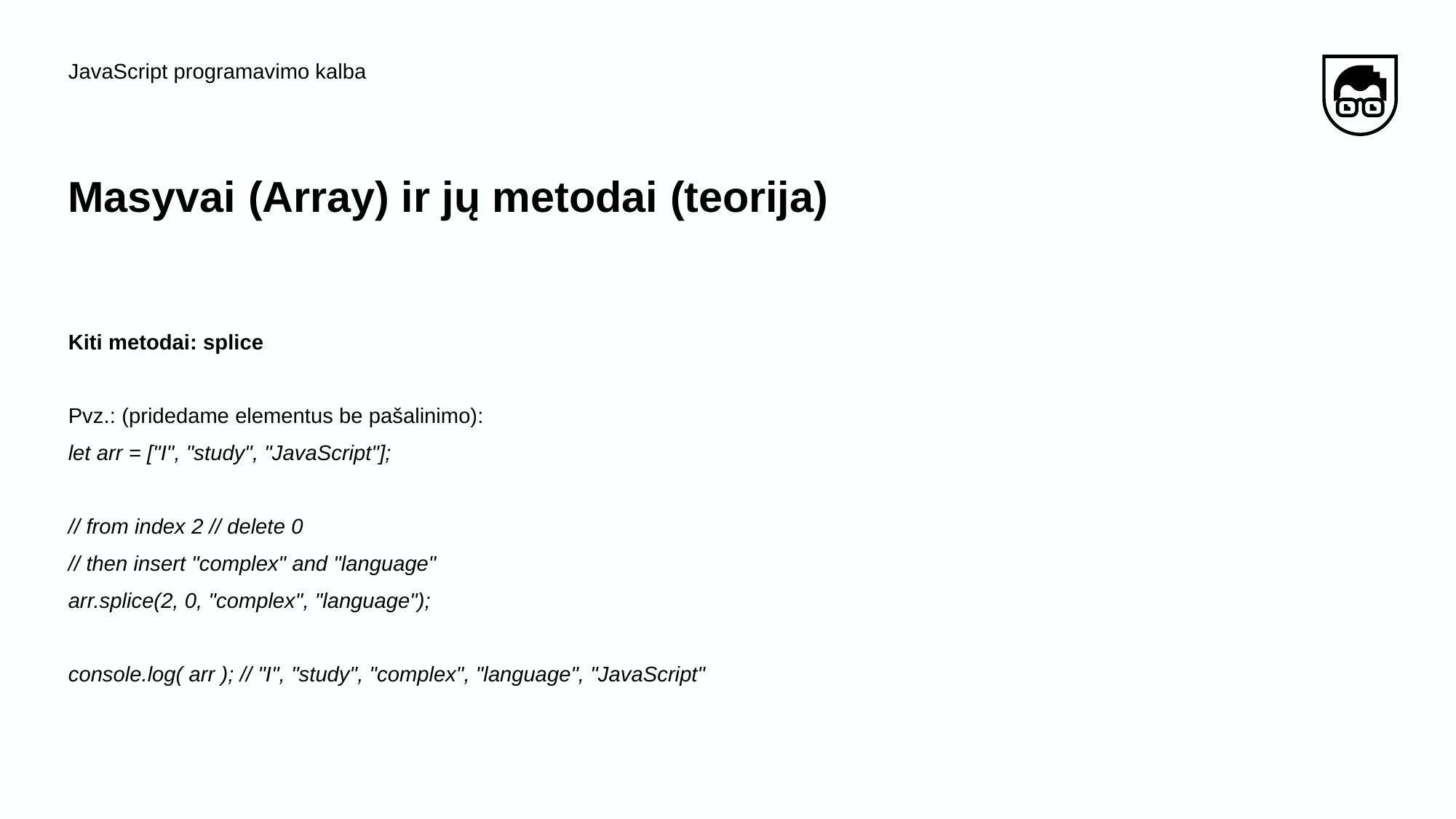

JavaScript programavimo kalba
# Masyvai​ (Array) ​ir​ ​jų​ ​metodai (teorija)
Kiti metodai: splice

Pvz.: (pridedame elementus be pašalinimo):
let arr = ["I", "study", "JavaScript"];

// from index 2 // delete 0
// then insert "complex" and "language"
arr.splice(2, 0, "complex", "language");

console.log( arr ); // "I", "study", "complex", "language", "JavaScript"